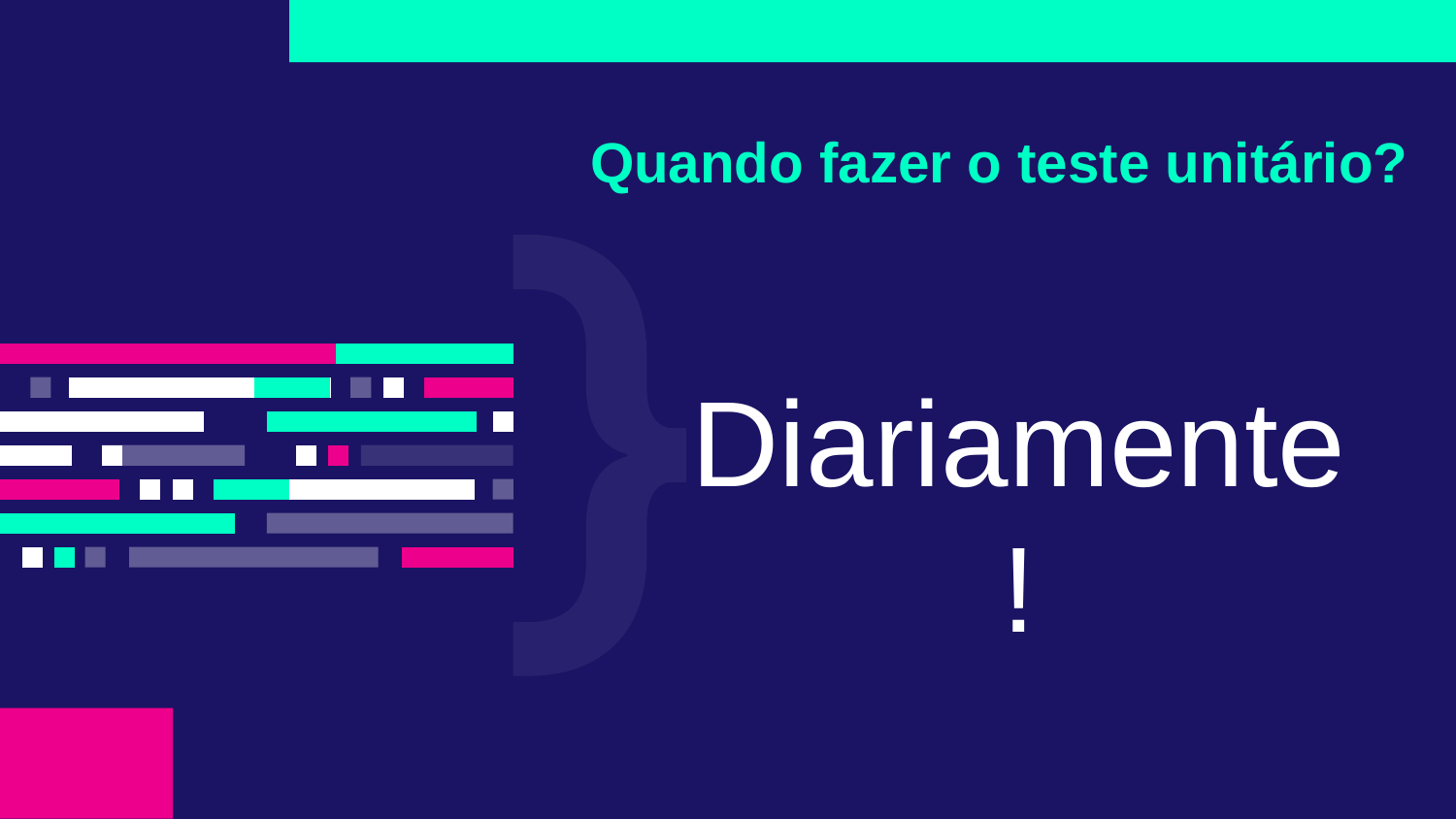

# Quando fazer o teste unitário?
Diariamente!